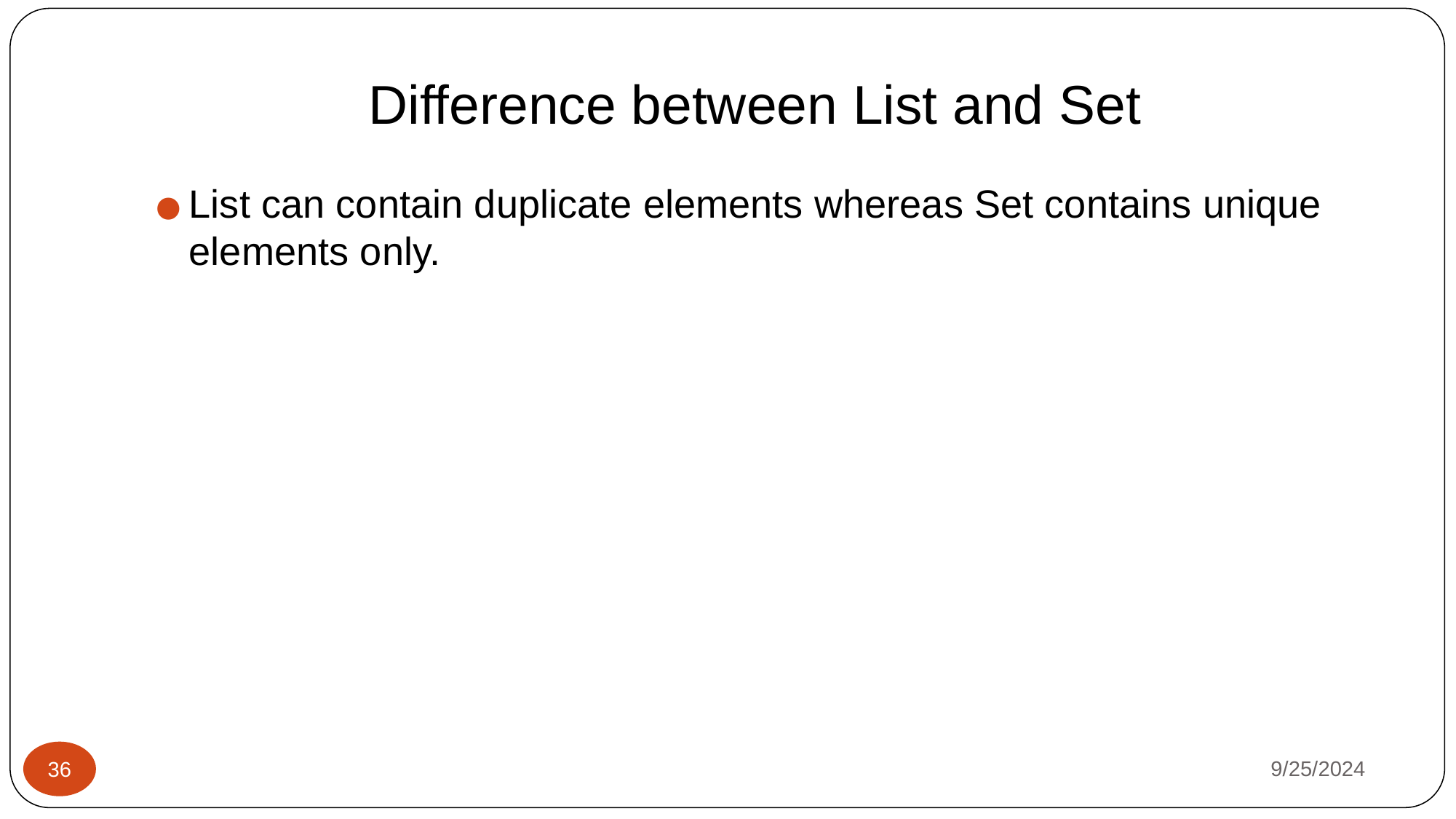

# Difference between List and Set
List can contain duplicate elements whereas Set contains unique elements only.
9/25/2024
36